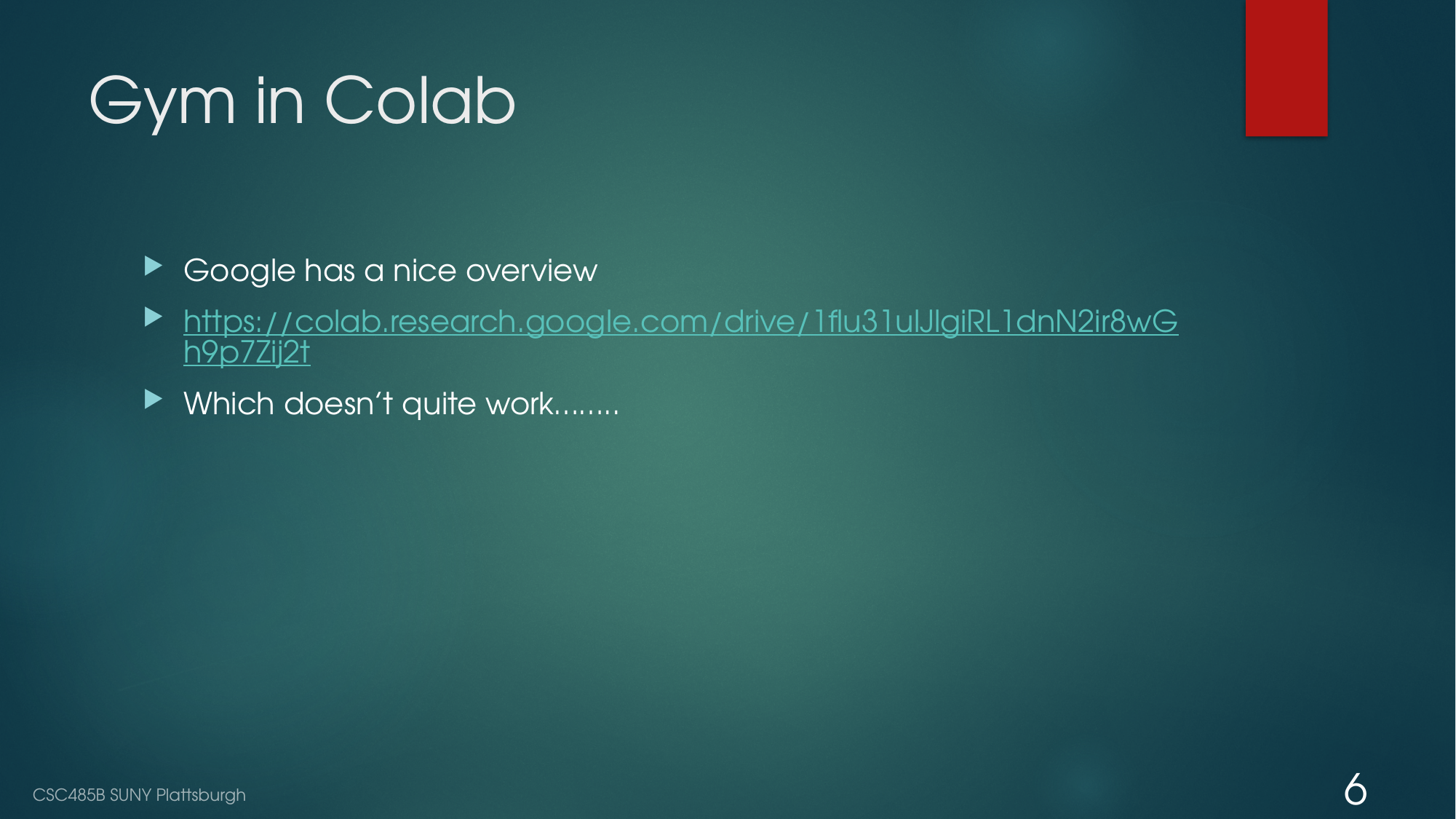

# Gym in Colab
Google has a nice overview
https://colab.research.google.com/drive/1flu31ulJlgiRL1dnN2ir8wGh9p7Zij2t
Which doesn’t quite work……..

6
CSC485B SUNY Plattsburgh